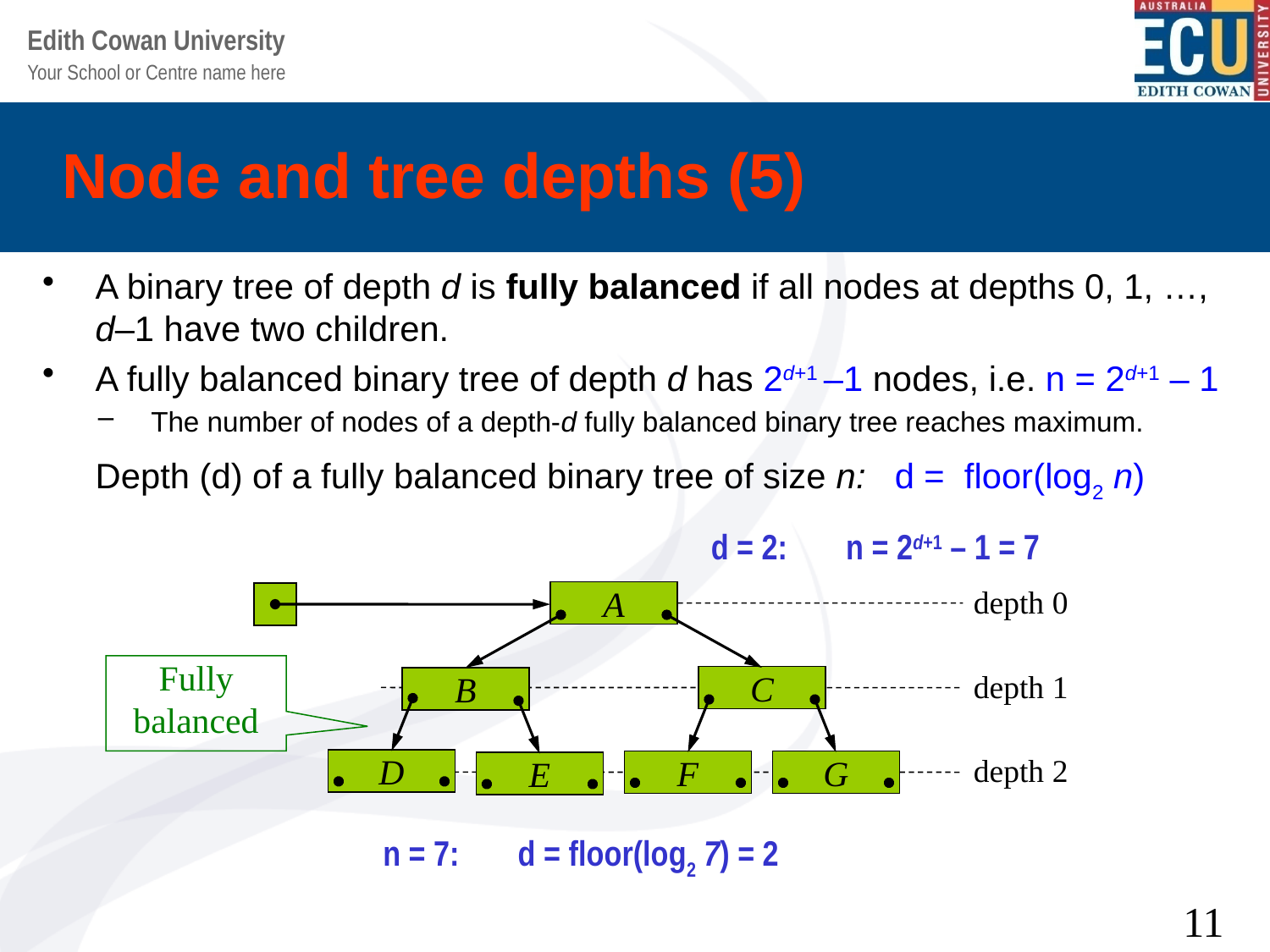

# Node and tree depths (5)
A binary tree of depth d is fully balanced if all nodes at depths 0, 1, …,
d–1 have two children.
A fully balanced binary tree of depth d has 2d+1 –1 nodes, i.e. n = 2d+1 – 1
The number of nodes of a depth-d fully balanced binary tree reaches maximum.
	Depth (d) of a fully balanced binary tree of size n:   d =  floor(log2 n)
d = 2:	 n = 2d+1 – 1 = 7
depth 0

depth 1

depth 2

A

Fully
balanced
C
B

D
F
G
E

n = 7:	 d = floor(log2 7) = 2
11